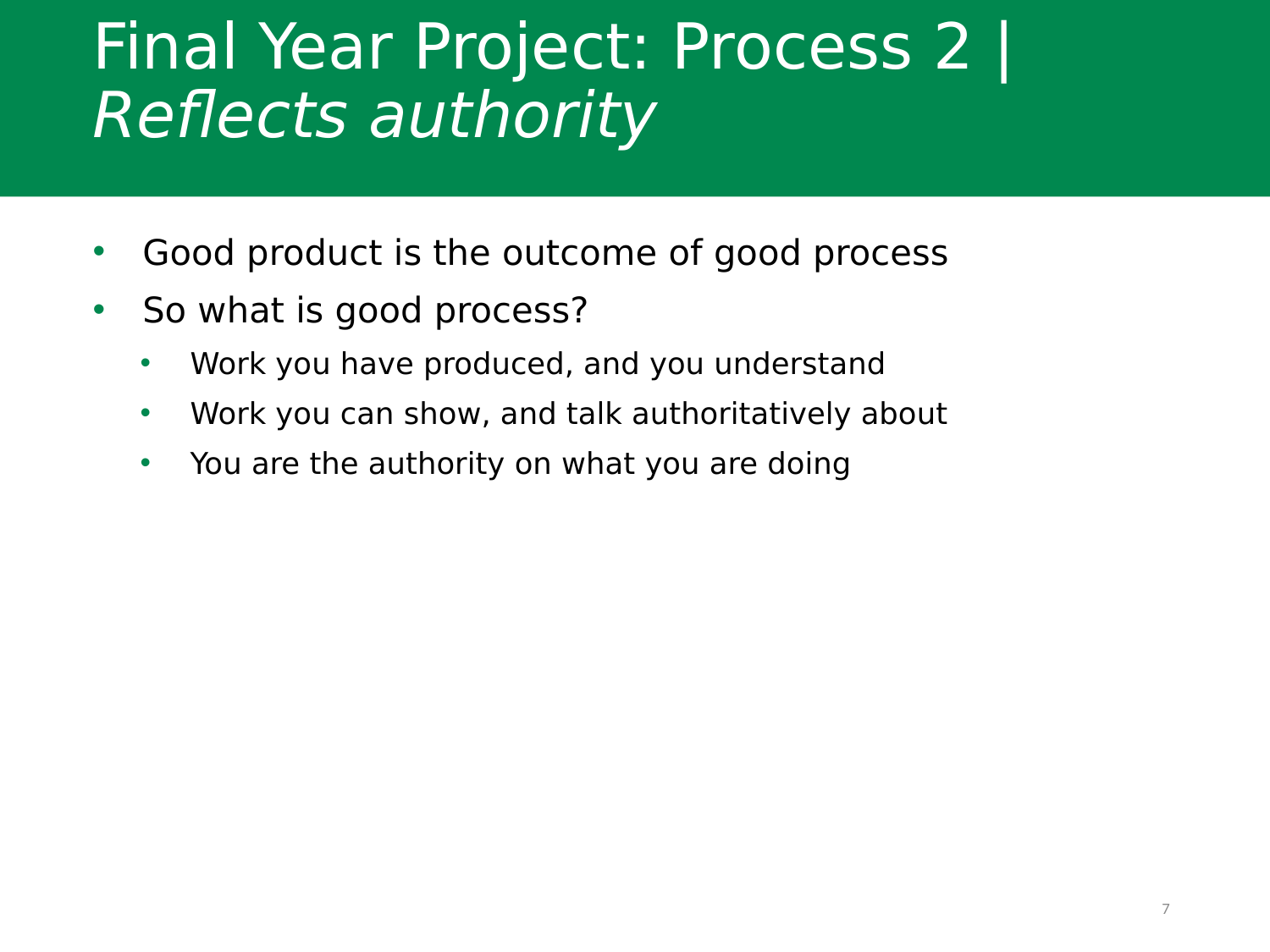

Final Year Project: Process 2 | Reflects authority

Good product is the outcome of good process
So what is good process?
Work you have produced, and you understand
Work you can show, and talk authoritatively about
You are the authority on what you are doing

7